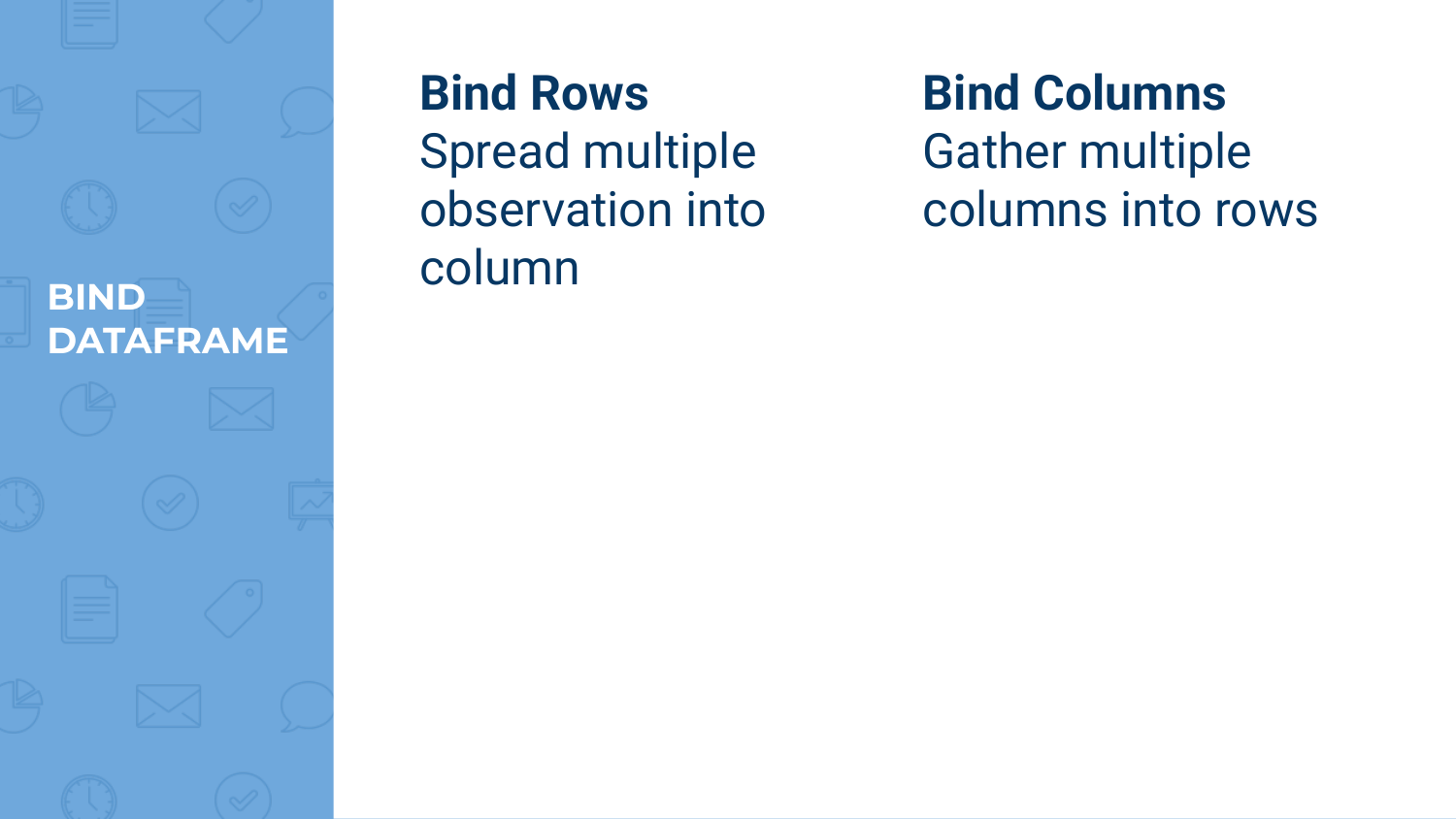

Bind Rows
Spread multiple observation into column
Bind Columns
Gather multiple columns into rows
# BIND DATAFRAME